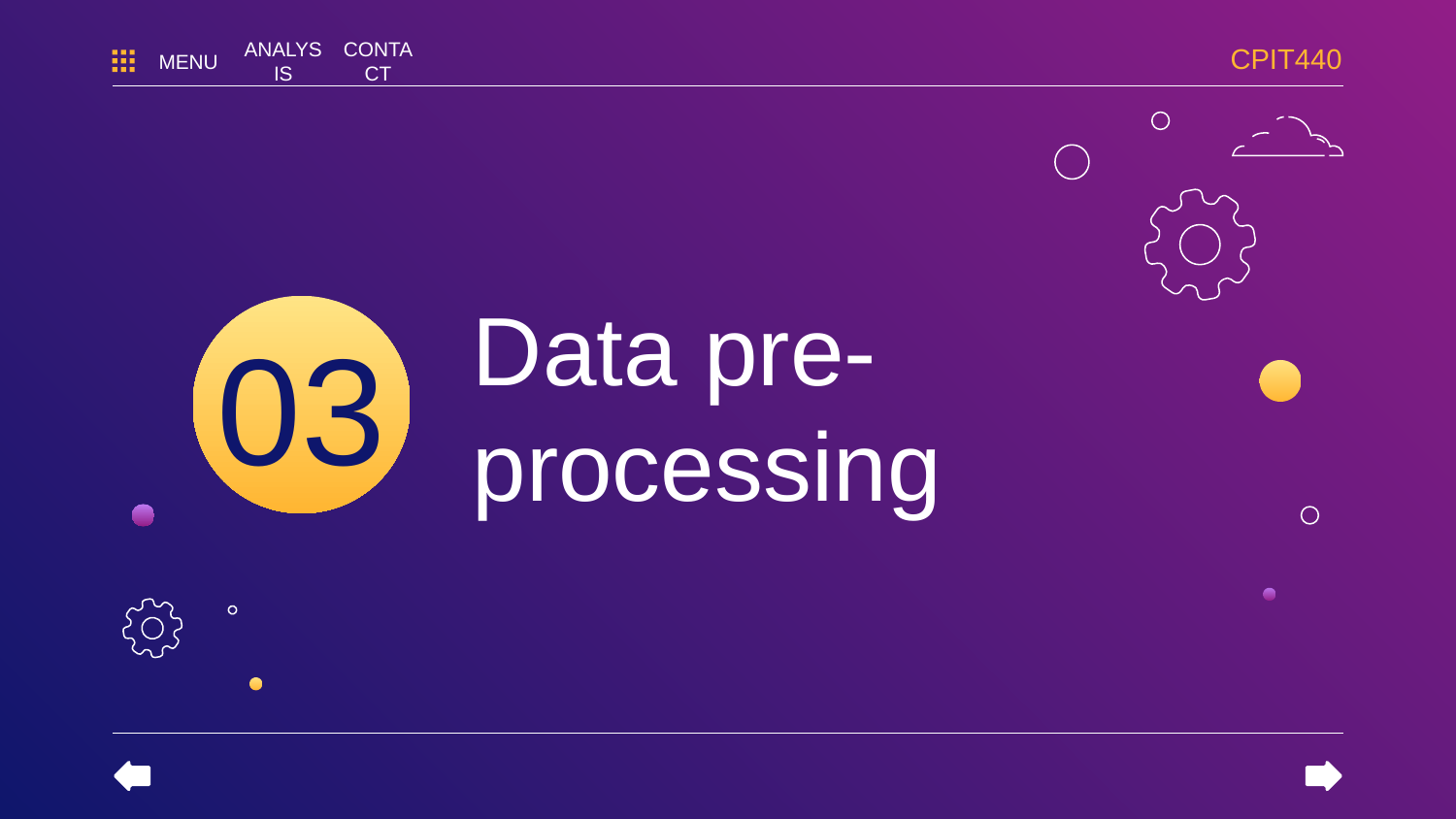

CPIT440
MENU
ANALYSIS
CONTACT

# Data pre-processing

03